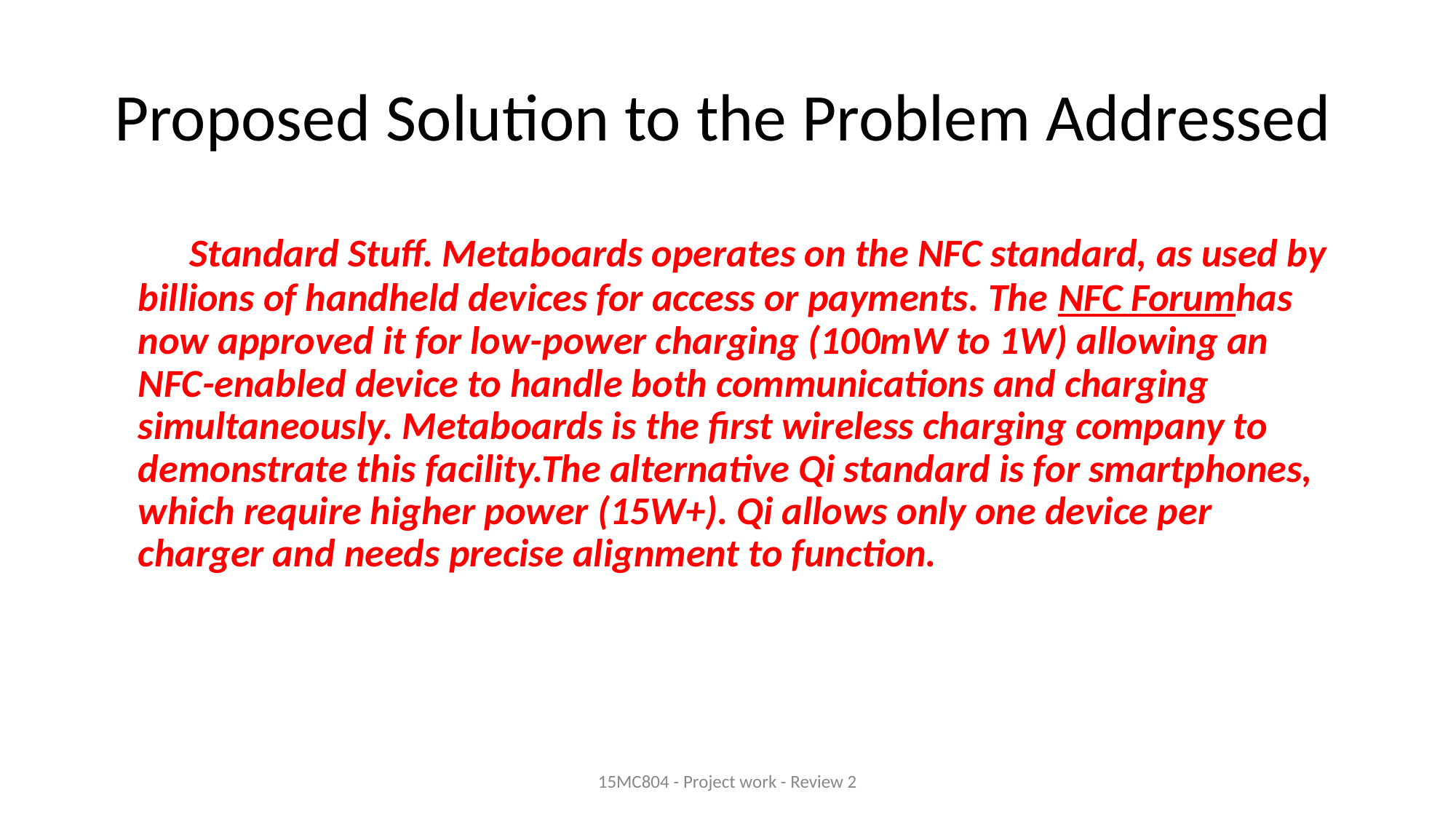

# Proposed Solution to the Problem Addressed
        Standard Stuff. Metaboards operates on the NFC standard, as used by billions of handheld devices for access or payments. The NFC Forumhas now approved it for low-power charging (100mW to 1W) allowing an NFC-enabled device to handle both communications and charging simultaneously. Metaboards is the first wireless charging company to demonstrate this facility.The alternative Qi standard is for smartphones, which require higher power (15W+). Qi allows only one device per charger and needs precise alignment to function.
15MC804 - Project work - Review 2